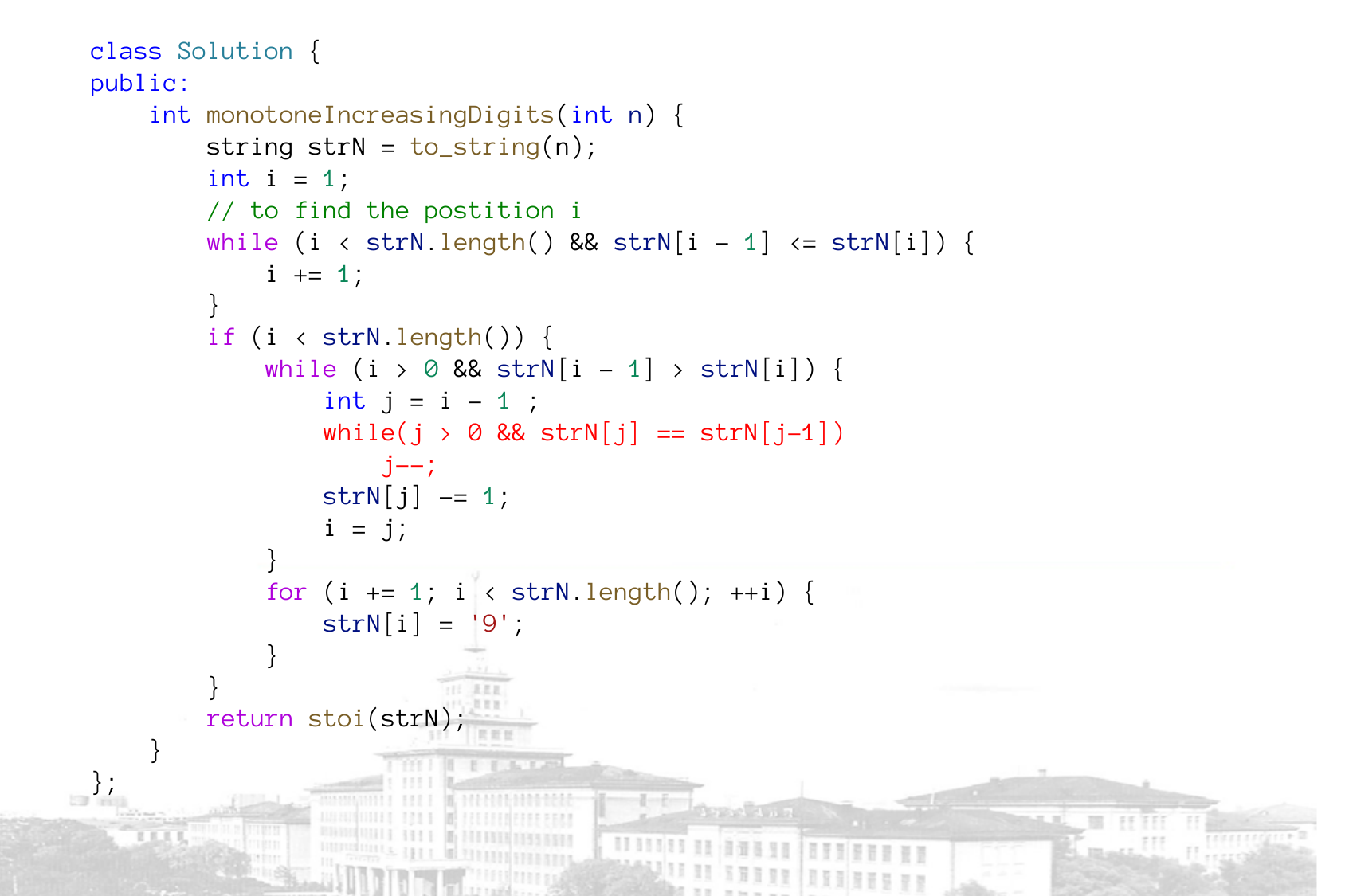

class Solution {
public:
    int monotoneIncreasingDigits(int n) {
        string strN = to_string(n);
        int i = 1;
        // to find the postition i
        while (i < strN.length() && strN[i - 1] <= strN[i]) {
            i += 1;
        }
        if (i < strN.length()) {
            while (i > 0 && strN[i - 1] > strN[i]) {
                int j = i - 1 ;
                while(j > 0 && strN[j] == strN[j-1])
                    j--;
                strN[j] -= 1;
                i = j;
            }
            for (i += 1; i < strN.length(); ++i) {
                strN[i] = '9';
            }
        }
        return stoi(strN);
    }
};